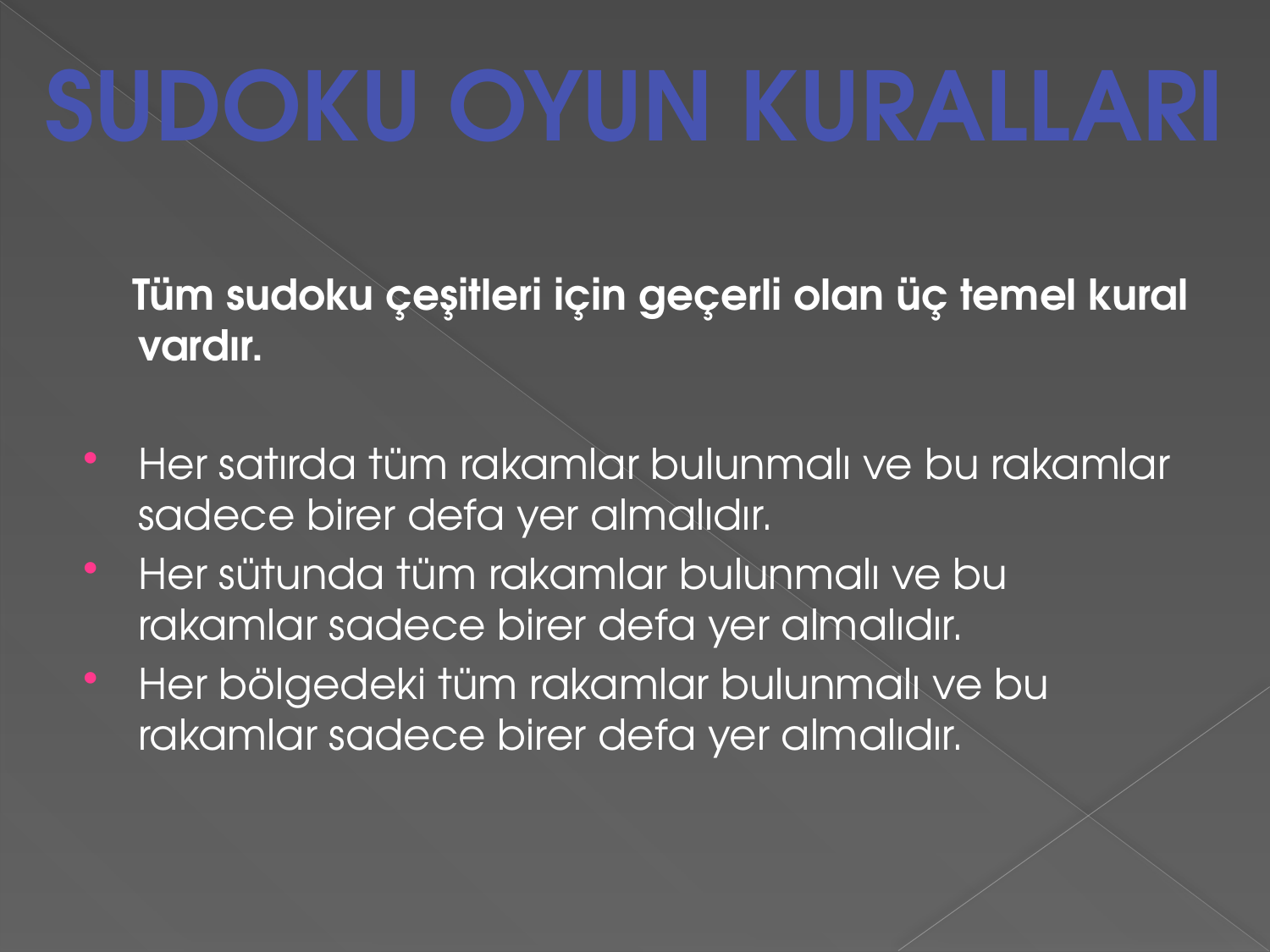

SUDOKU OYUN KURALLARI
    Tüm sudoku çeşitleri için geçerli olan üç temel kural vardır.

Her satırda tüm rakamlar bulunmalı ve bu rakamlar sadece birer defa yer almalıdır.
Her sütunda tüm rakamlar bulunmalı ve bu rakamlar sadece birer defa yer almalıdır.
Her bölgedeki tüm rakamlar bulunmalı ve bu rakamlar sadece birer defa yer almalıdır.